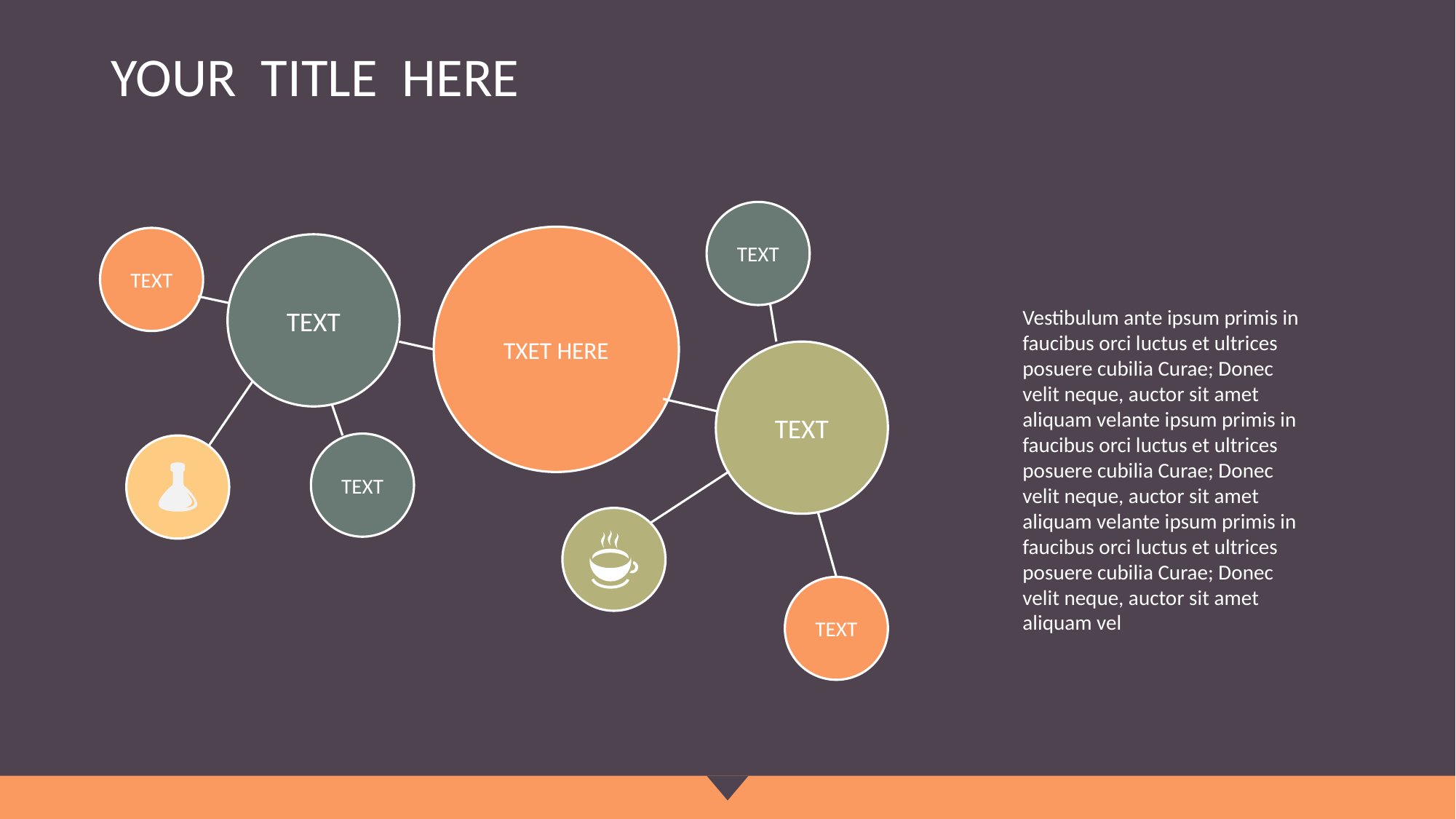

# Your  Title  Here
TEXT
TXET HERE
TEXT
TEXT
Vestibulum ante ipsum primis in faucibus orci luctus et ultrices posuere cubilia Curae; Donec velit neque, auctor sit amet aliquam velante ipsum primis in faucibus orci luctus et ultrices posuere cubilia Curae; Donec velit neque, auctor sit amet aliquam velante ipsum primis in faucibus orci luctus et ultrices posuere cubilia Curae; Donec velit neque, auctor sit amet aliquam vel
TEXT
TEXT

TEXT